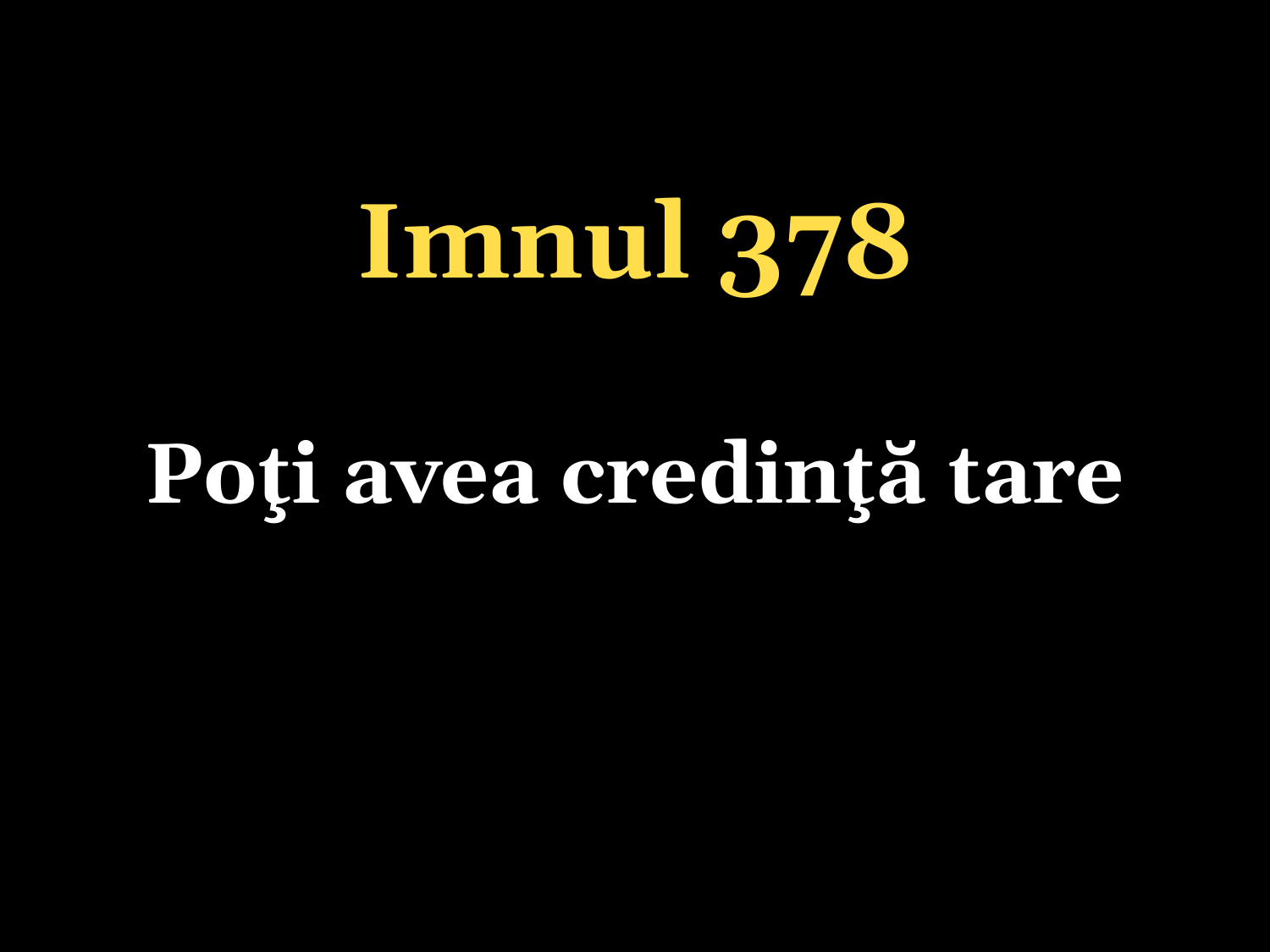

Imnul 378

Poţi avea credinţă tare
131/920